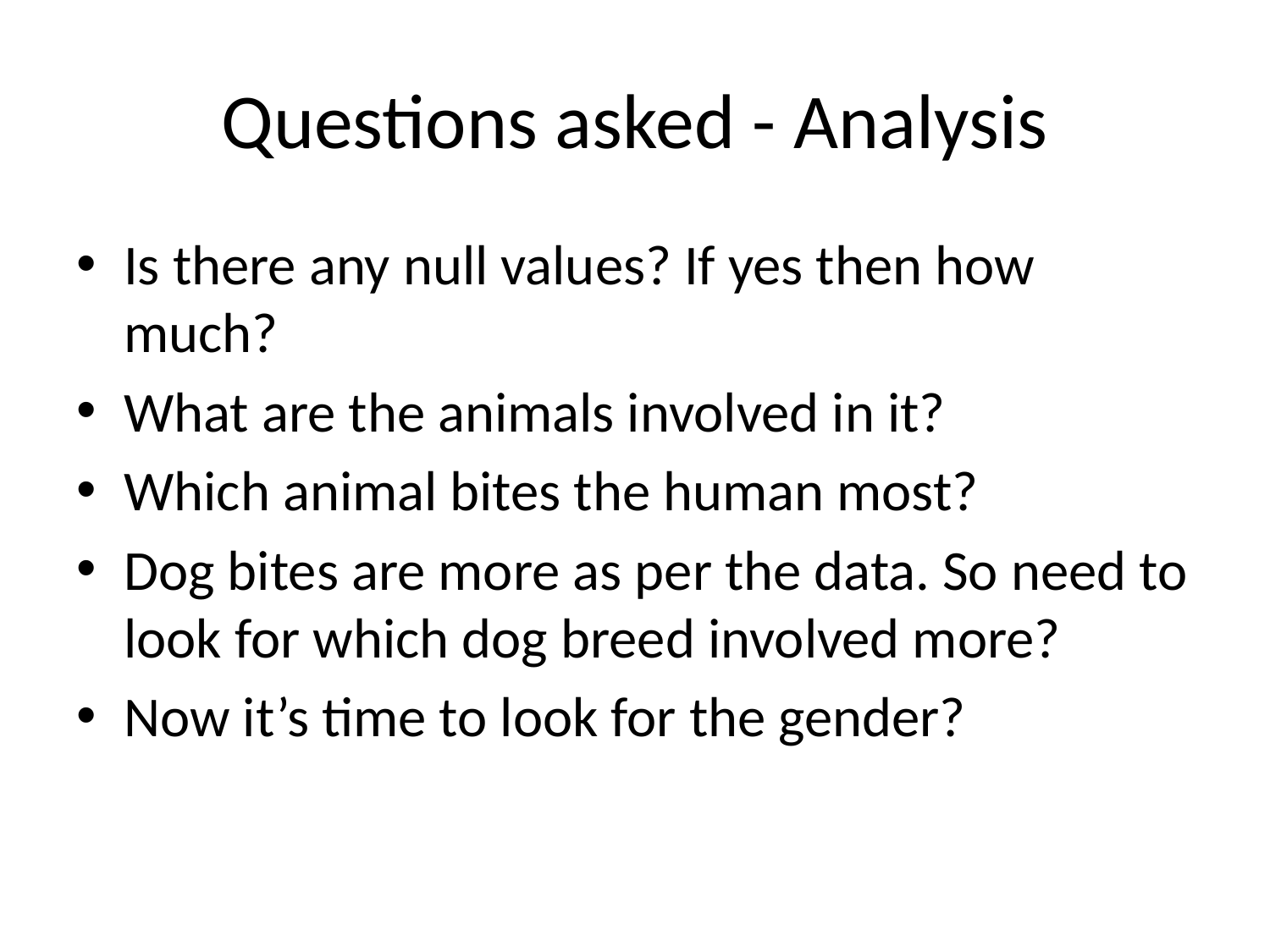

# Questions asked - Analysis
Is there any null values? If yes then how much?
What are the animals involved in it?
Which animal bites the human most?
Dog bites are more as per the data. So need to look for which dog breed involved more?
Now it’s time to look for the gender?